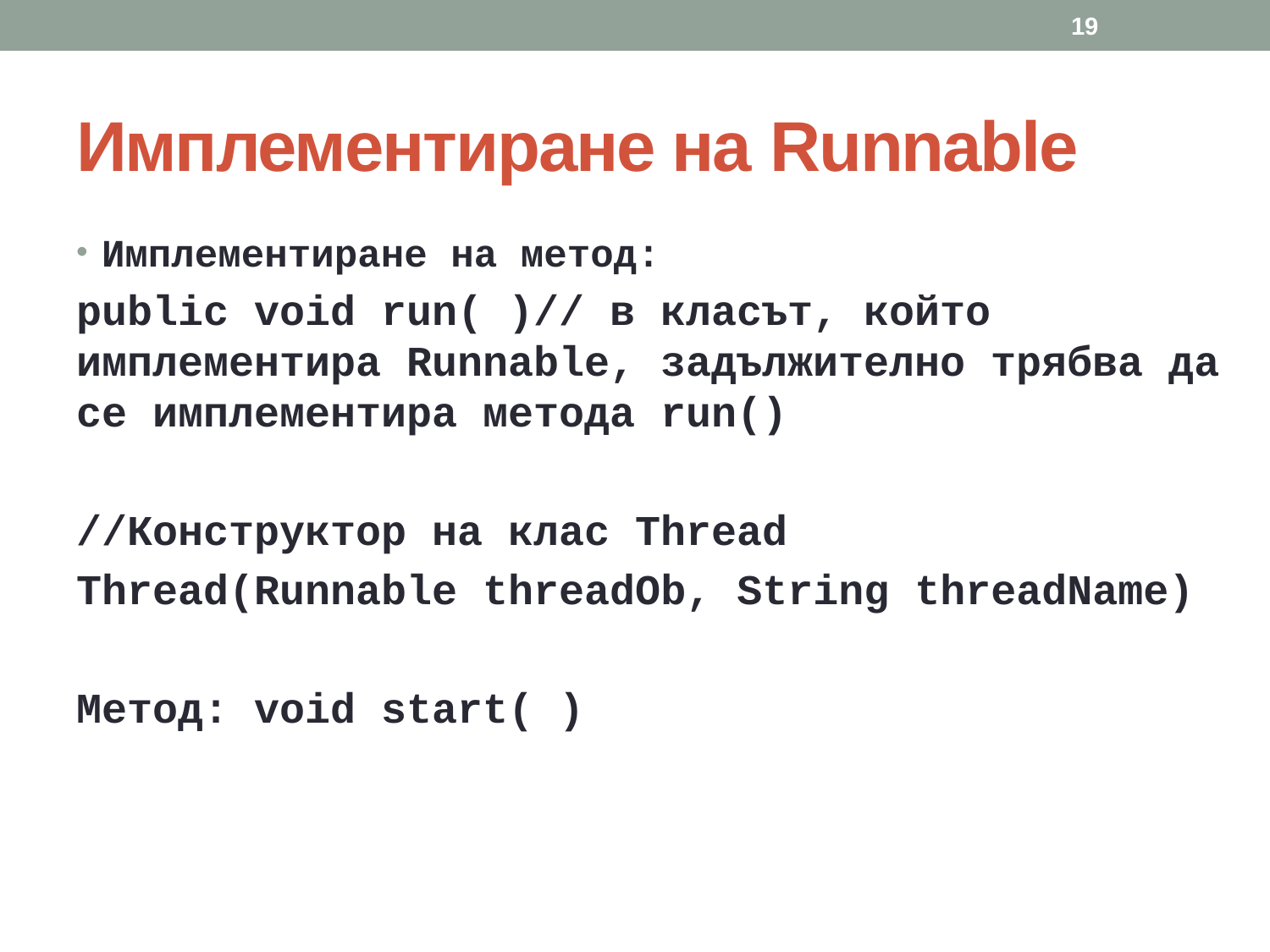

19
# Имплементиране на Runnable
Имплементиране на метод:
public void run( )// в класът, който имплементира Runnable, задължително трябва да се имплементира метода run()

//Конструктор на клас Thread
Thread(Runnable threadOb, String threadName)

Метод: void start( )